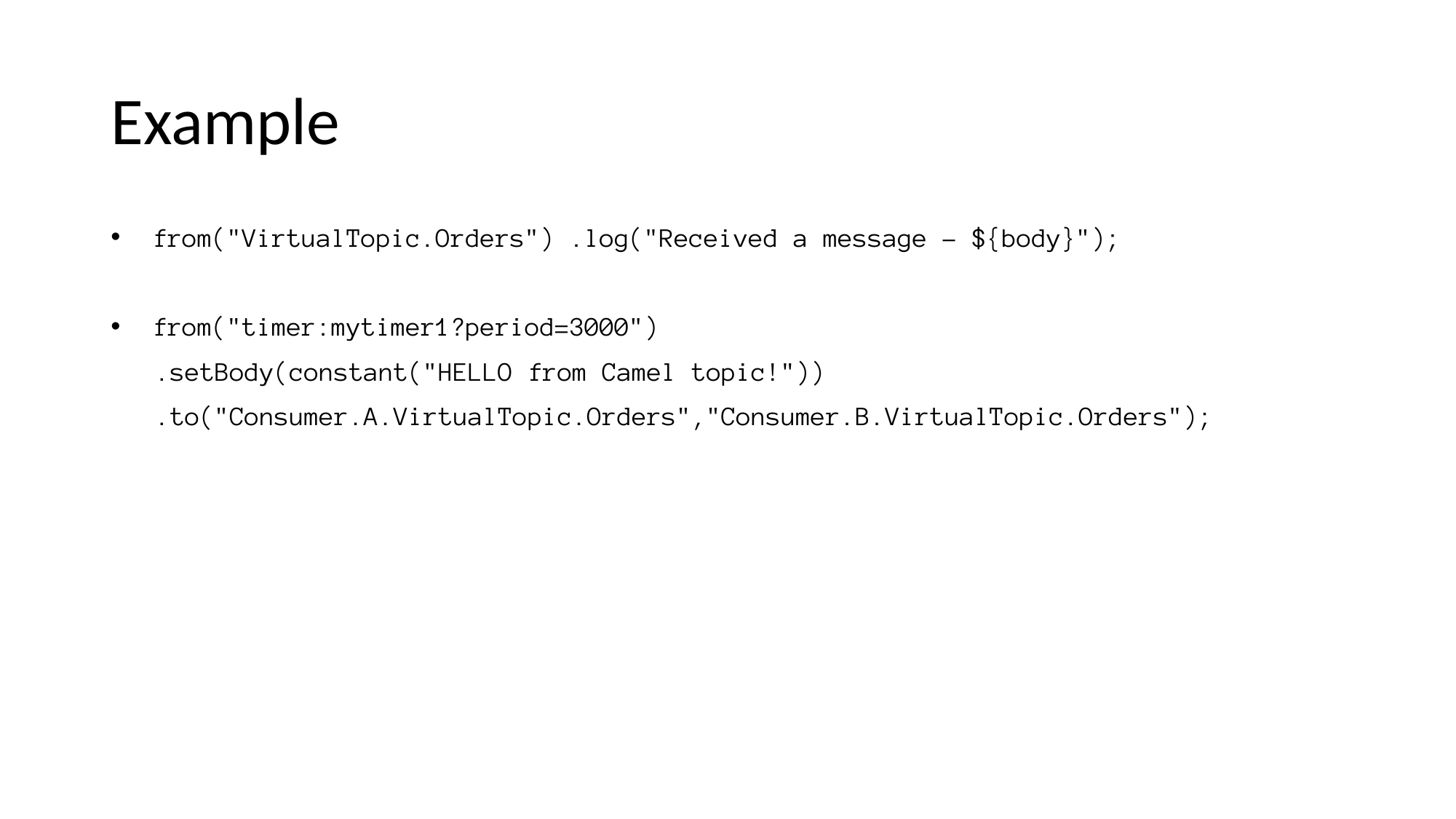

# Example
 from("VirtualTopic.Orders") .log("Received a message - ${body}");

 from("timer:mytimer1?period=3000")
   .setBody(constant("HELLO from Camel topic!"))
   .to("Consumer.A.VirtualTopic.Orders","Consumer.B.VirtualTopic.Orders");